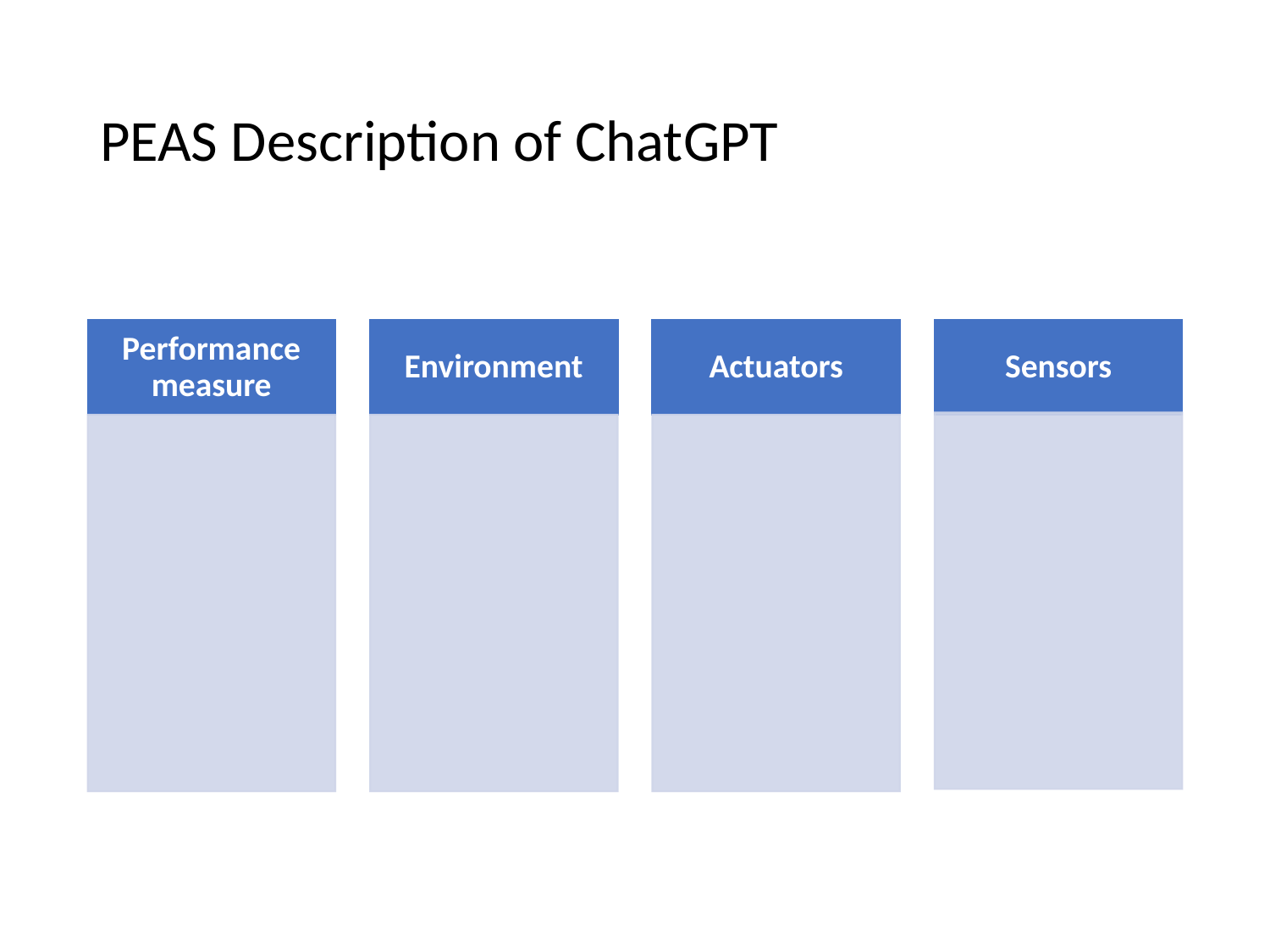

# PEAS Description of ChatGPT
Performance measure

Environment
Actuators
Sensors